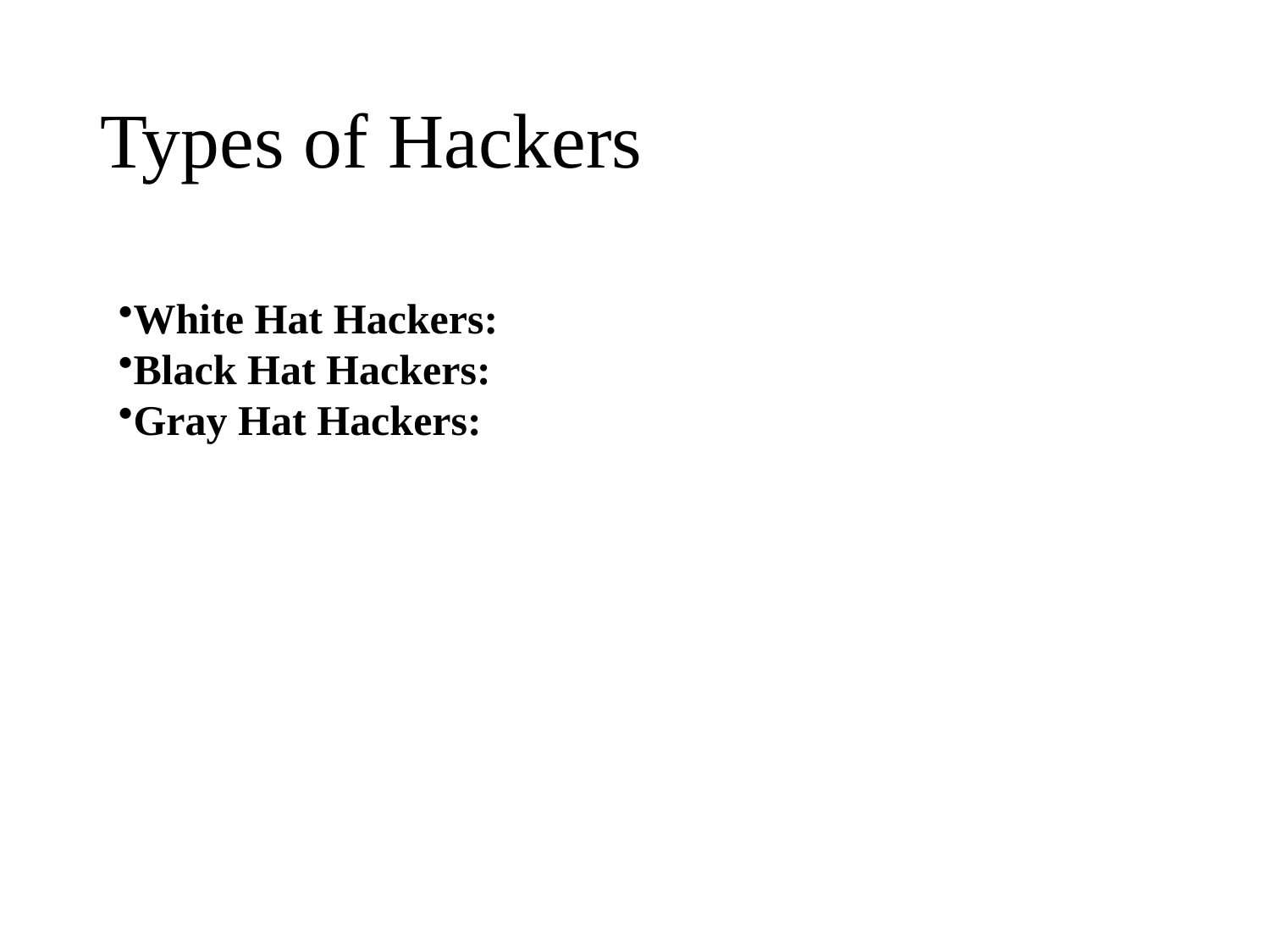

# Types of Hackers
White Hat Hackers:
Black Hat Hackers:
Gray Hat Hackers: